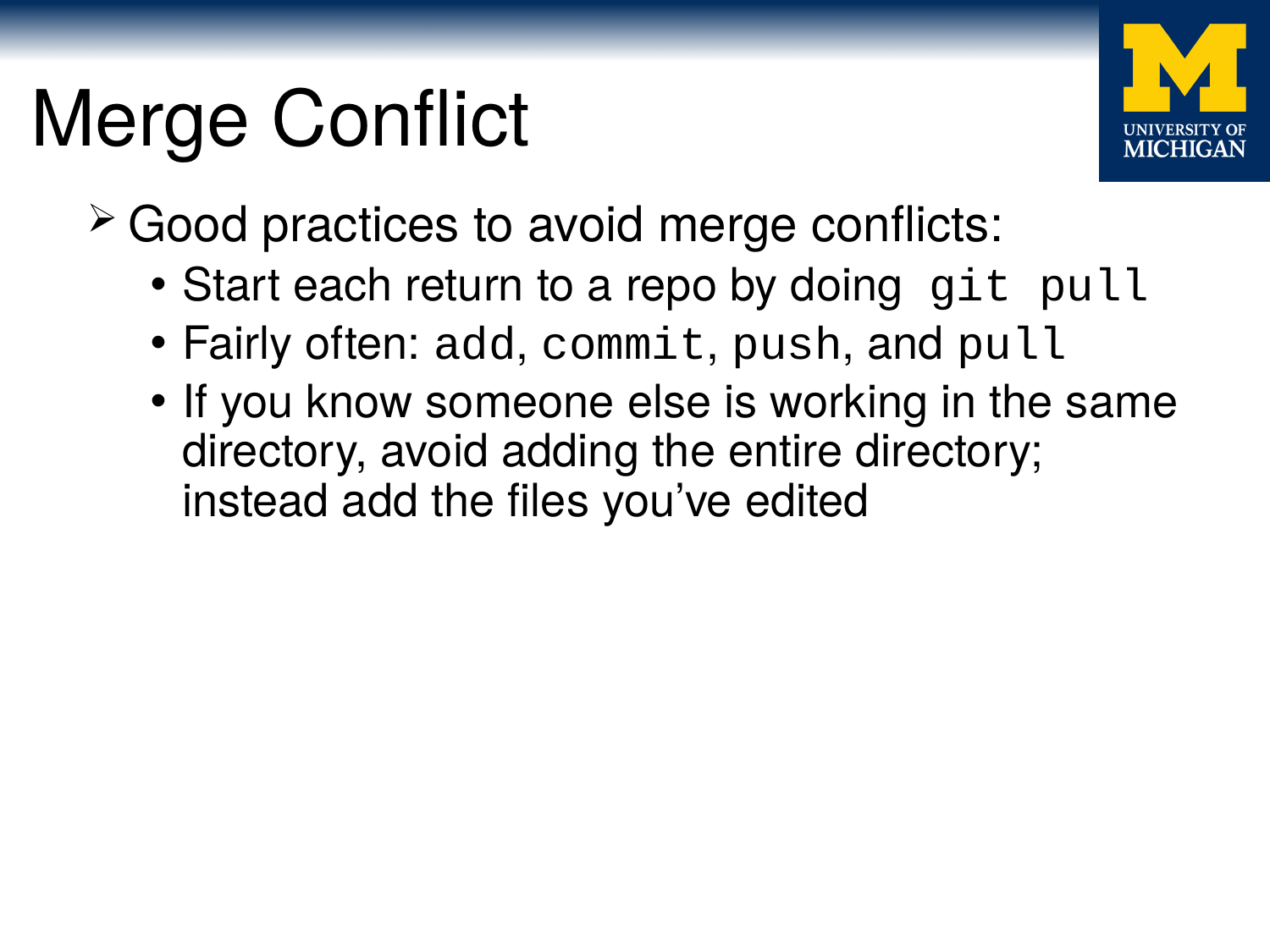

# Merge Conflict
Good practices to avoid merge conflicts:
Start each return to a repo by doing  git pull
Fairly often: add, commit, push, and pull
If you know someone else is working in the same directory, avoid adding the entire directory; instead add the files you’ve edited